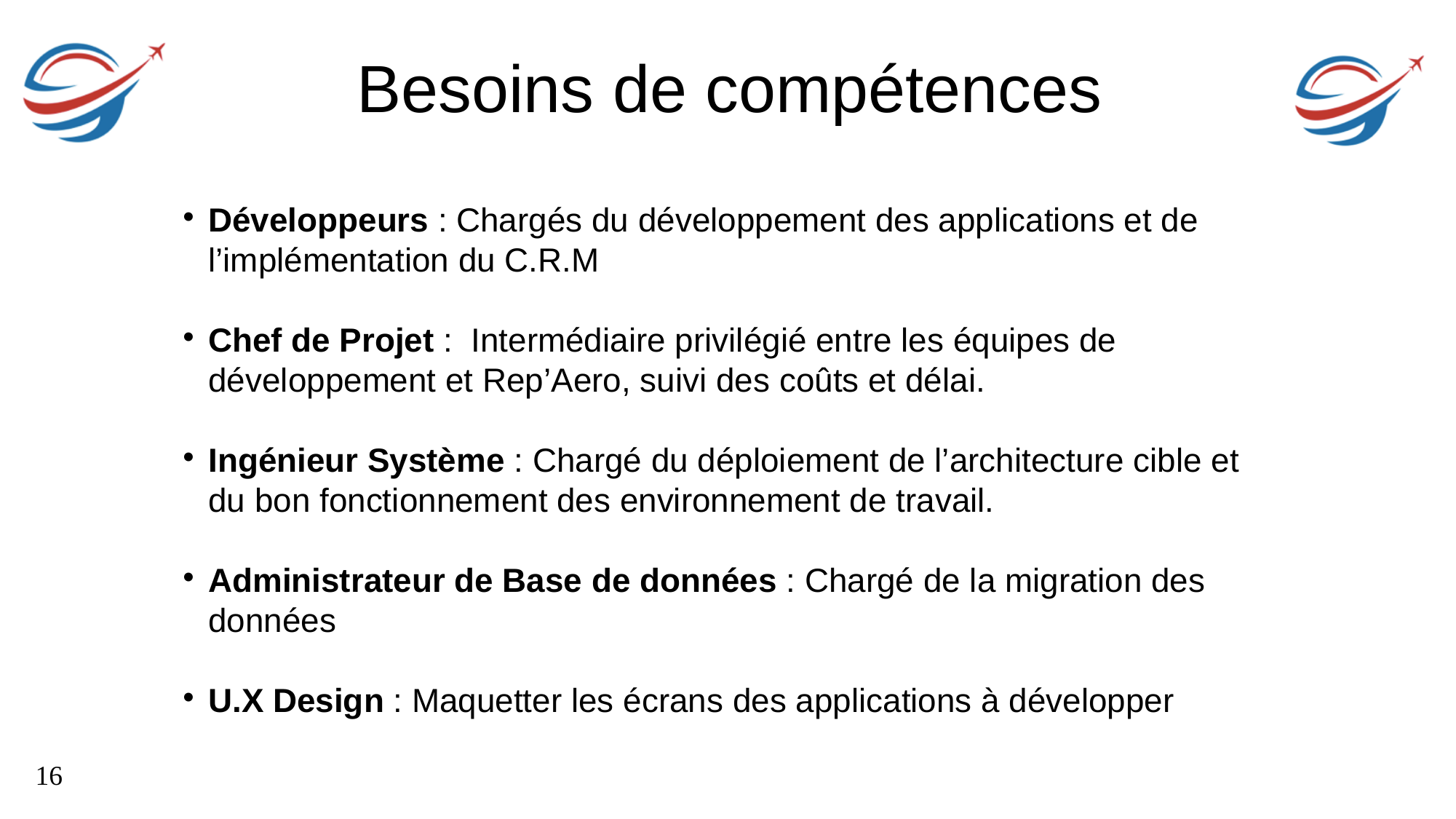

Besoins de compétences
Développeurs : Chargés du développement des applications et de l’implémentation du C.R.M

Chef de Projet :  Intermédiaire privilégié entre les équipes de développement et Rep’Aero, suivi des coûts et délai.

Ingénieur Système : Chargé du déploiement de l’architecture cible et du bon fonctionnement des environnement de travail.

Administrateur de Base de données : Chargé de la migration des données

U.X Design : Maquetter les écrans des applications à développer